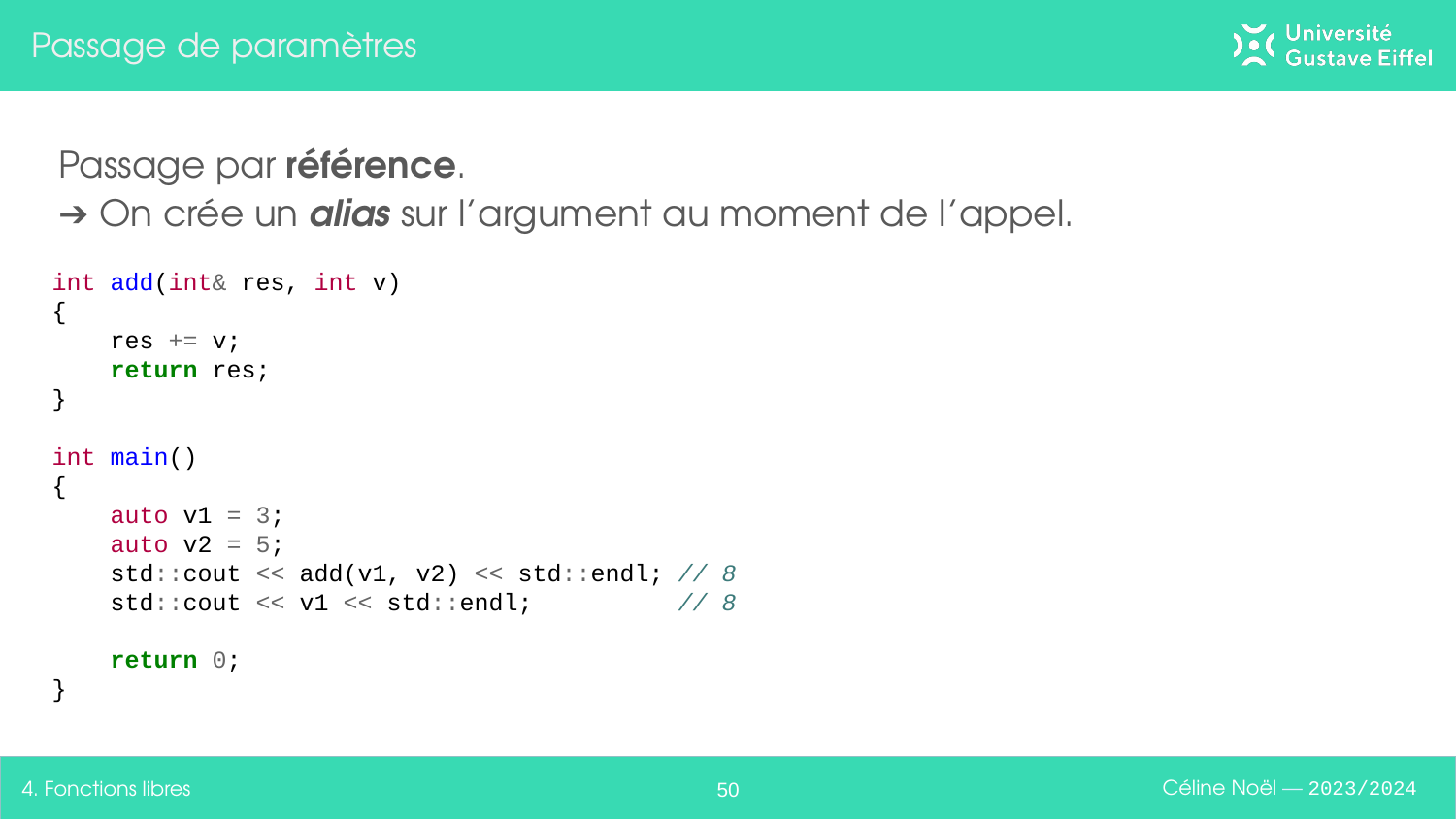

# Passage de paramètres
Passage par référence.
➔ On crée un alias sur l’argument au moment de l’appel.
int add(int& res, int v)
{
    res += v;
    return res;
}

int main()
{
    auto v1 = 3;
    auto v2 = 5;
    std::cout << add(v1, v2) << std::endl; // 8
    std::cout << v1 << std::endl;          // 8

    return 0;
}
4. Fonctions libres
50